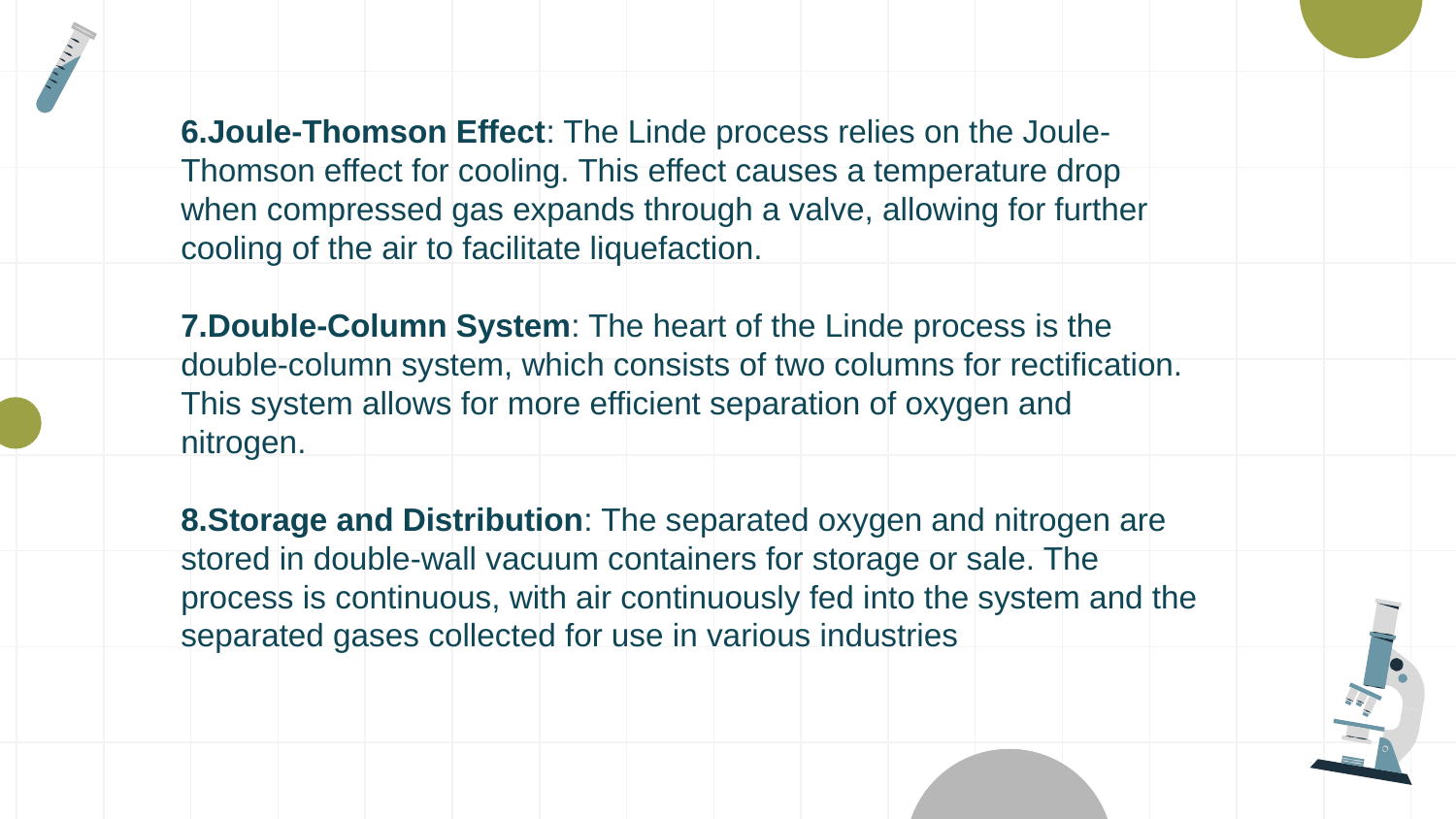

6.Joule-Thomson Effect: The Linde process relies on the Joule-Thomson effect for cooling. This effect causes a temperature drop when compressed gas expands through a valve, allowing for further cooling of the air to facilitate liquefaction.

7.Double-Column System: The heart of the Linde process is the double-column system, which consists of two columns for rectification. This system allows for more efficient separation of oxygen and nitrogen.

8.Storage and Distribution: The separated oxygen and nitrogen are stored in double-wall vacuum containers for storage or sale. The process is continuous, with air continuously fed into the system and the separated gases collected for use in various industries